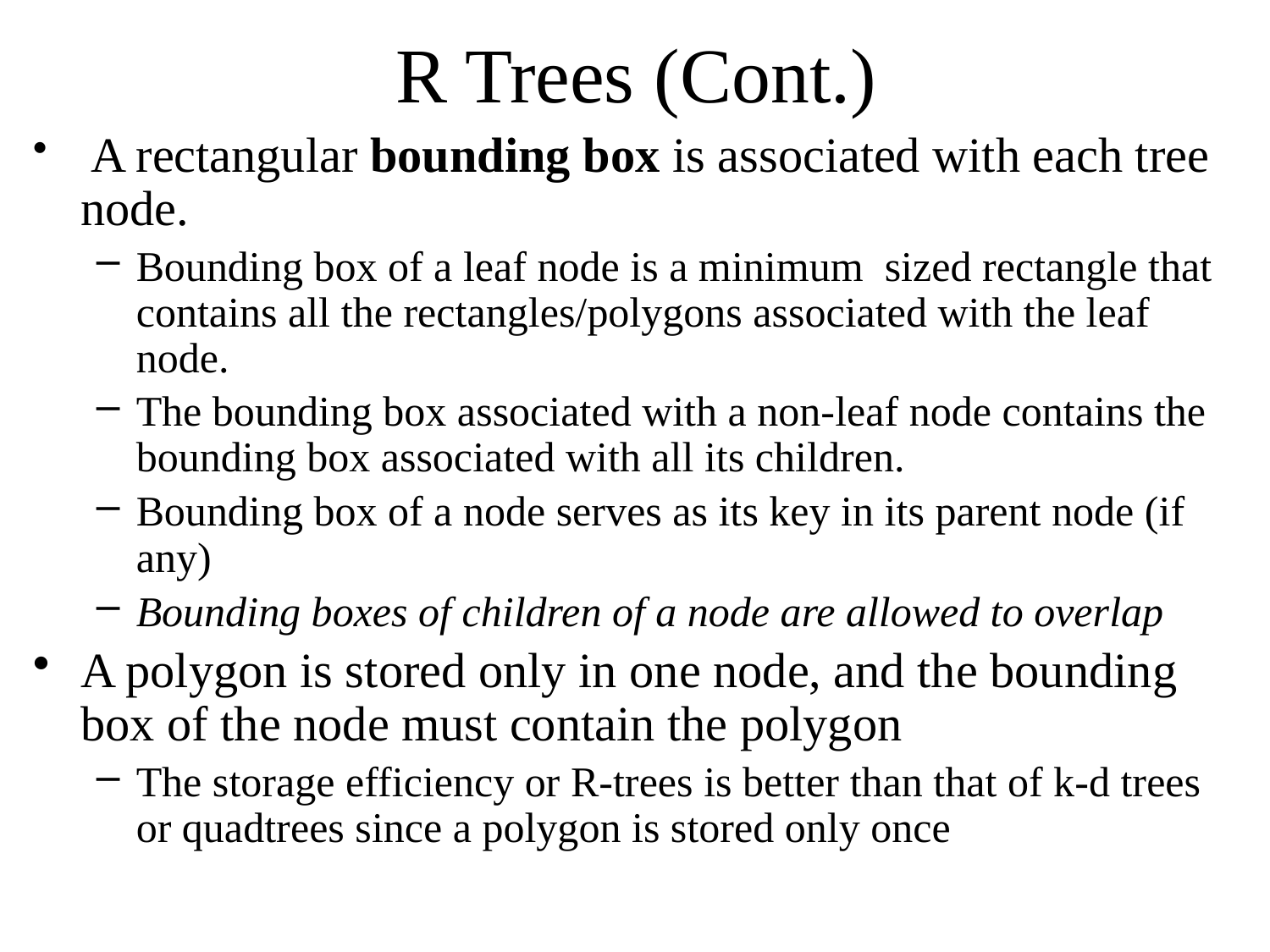

# R Trees (Cont.)
 A rectangular bounding box is associated with each tree node.
Bounding box of a leaf node is a minimum  sized rectangle that contains all the rectangles/polygons associated with the leaf node.
The bounding box associated with a non-leaf node contains the bounding box associated with all its children.
Bounding box of a node serves as its key in its parent node (if any)
Bounding boxes of children of a node are allowed to overlap
A polygon is stored only in one node, and the bounding box of the node must contain the polygon
The storage efficiency or R-trees is better than that of k-d trees or quadtrees since a polygon is stored only once